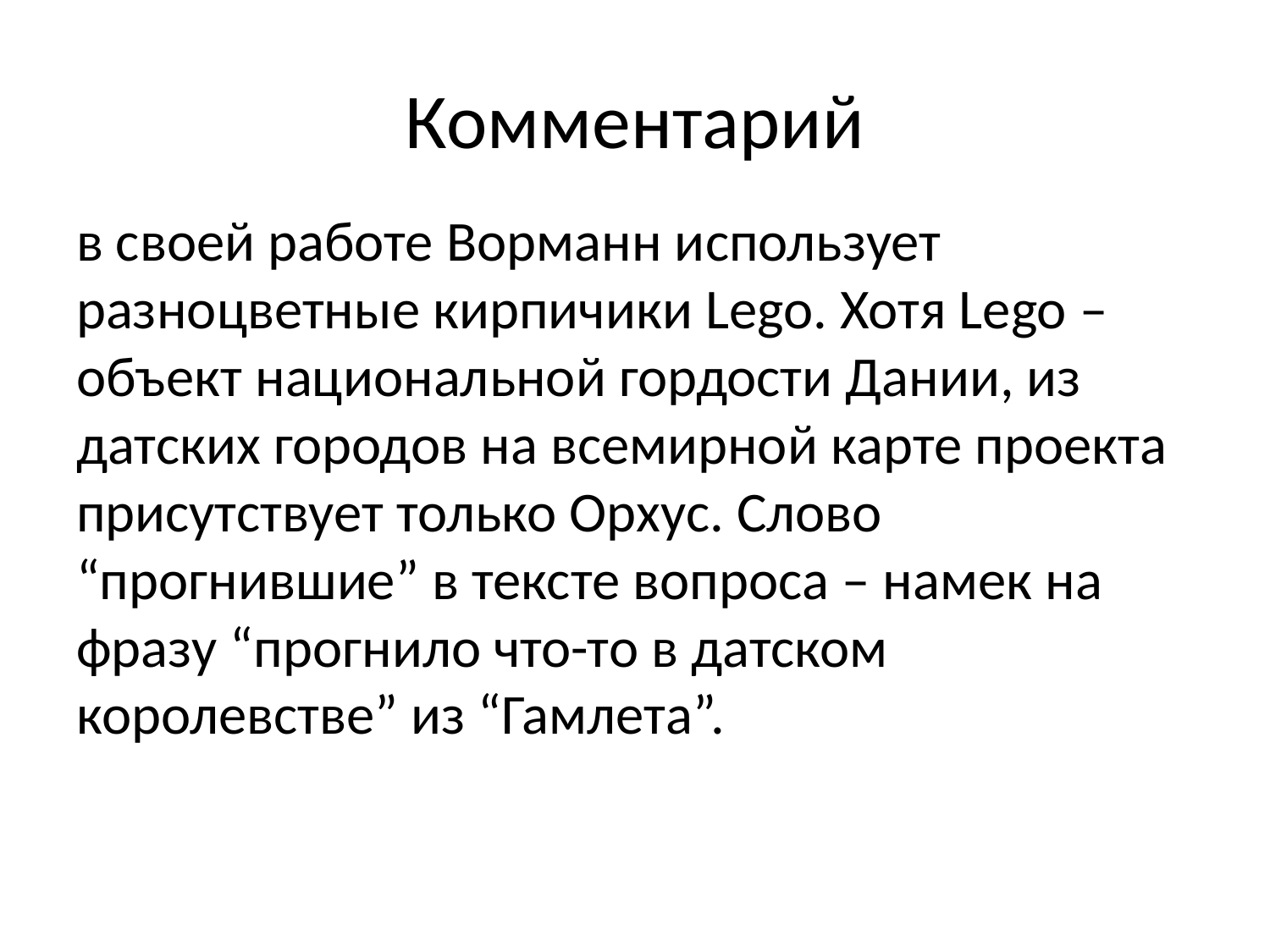

# Комментарий
в своей работе Ворманн использует разноцветные кирпичики Lego. Хотя Lego – объект национальной гордости Дании, из датских городов на всемирной карте проекта присутствует только Орхус. Слово “прогнившие” в тексте вопроса – намек на фразу “прогнило что-то в датском королевстве” из “Гамлета”.